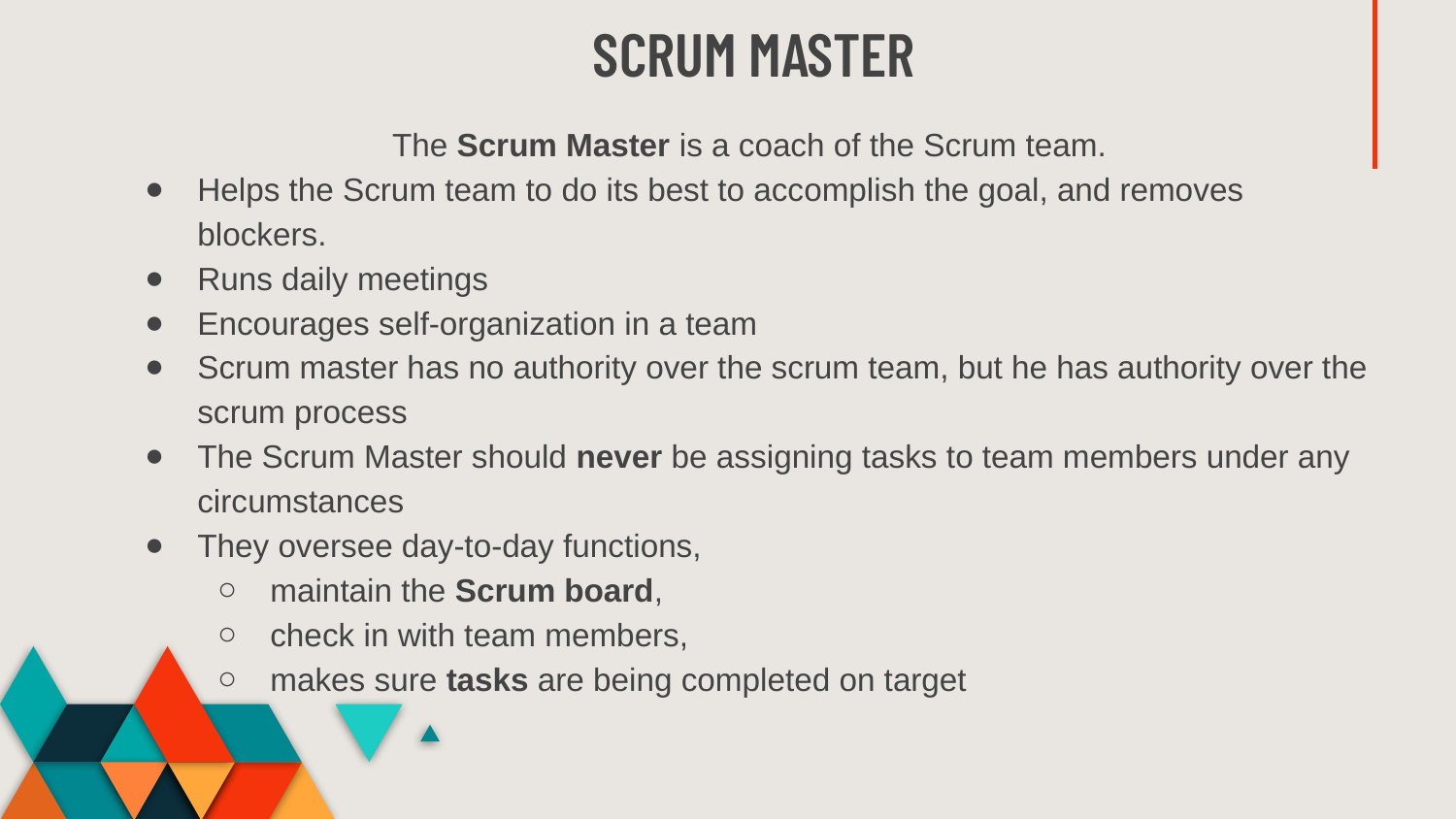

SCRUM MASTER

The Scrum Master is a coach of the Scrum team.
Helps the Scrum team to do its best to accomplish the goal, and removes blockers.
Runs daily meetings
Encourages self-organization in a team
Scrum master has no authority over the scrum team, but he has authority over the scrum process
The Scrum Master should never be assigning tasks to team members under any circumstances
They oversee day-to-day functions,
maintain the Scrum board,
check in with team members,
makes sure tasks are being completed on target